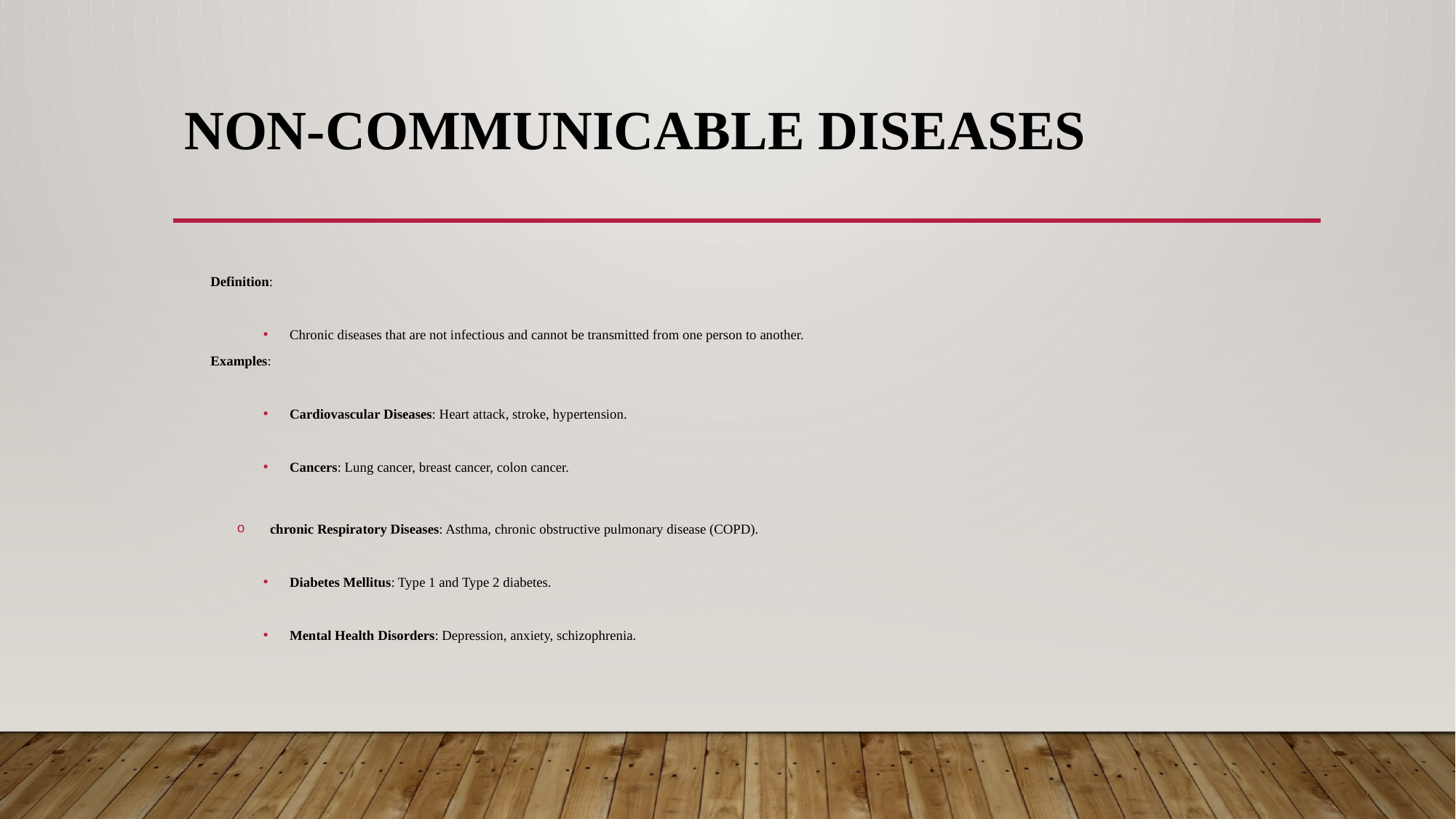

# Non-Communicable Diseases

Definition:

Chronic diseases that are not infectious and cannot be transmitted from one person to another.
Examples:

Cardiovascular Diseases: Heart attack, stroke, hypertension.

Cancers: Lung cancer, breast cancer, colon cancer.

chronic Respiratory Diseases: Asthma, chronic obstructive pulmonary disease (COPD).

Diabetes Mellitus: Type 1 and Type 2 diabetes.

Mental Health Disorders: Depression, anxiety, schizophrenia.